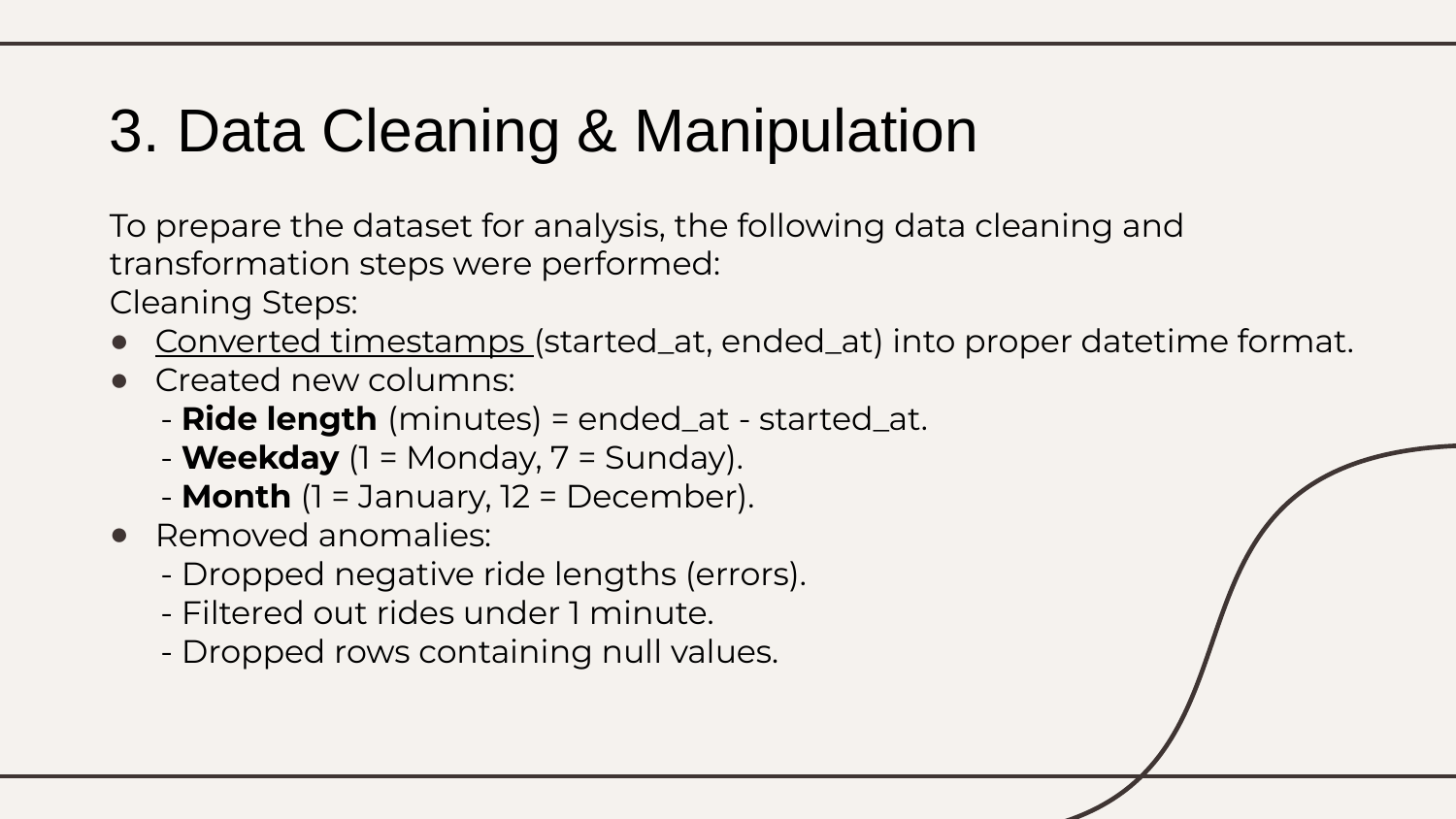

# 3. Data Cleaning & Manipulation
To prepare the dataset for analysis, the following data cleaning and transformation steps were performed:
Cleaning Steps:
Converted timestamps (started_at, ended_at) into proper datetime format.
Created new columns:
      - Ride length (minutes) = ended_at - started_at.
      - Weekday (1 = Monday, 7 = Sunday).
      - Month (1 = January, 12 = December).
Removed anomalies:
      - Dropped negative ride lengths (errors).
      - Filtered out rides under 1 minute.
      - Dropped rows containing null values.